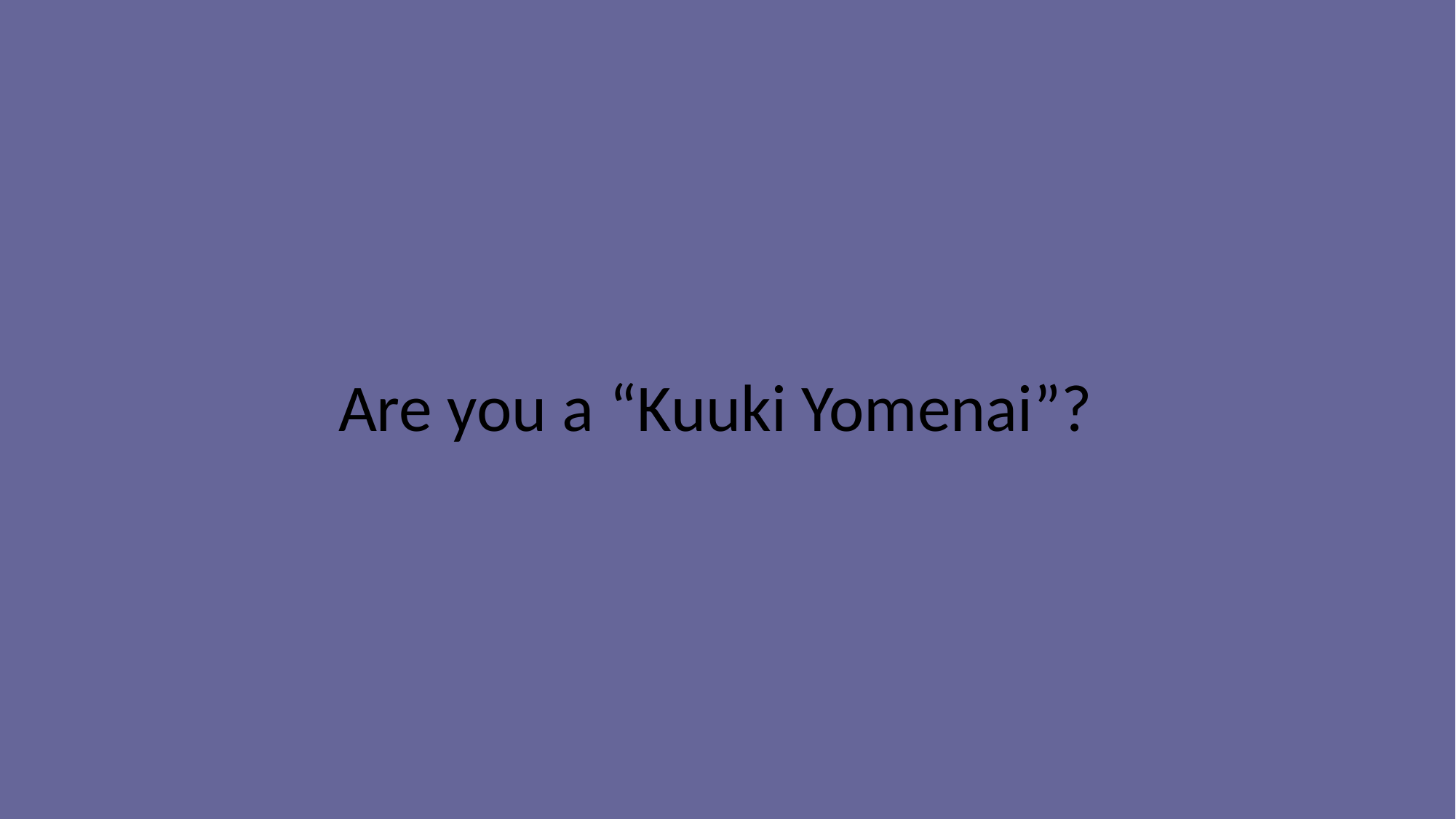

# Are you a “Kuuki Yomenai”?
20